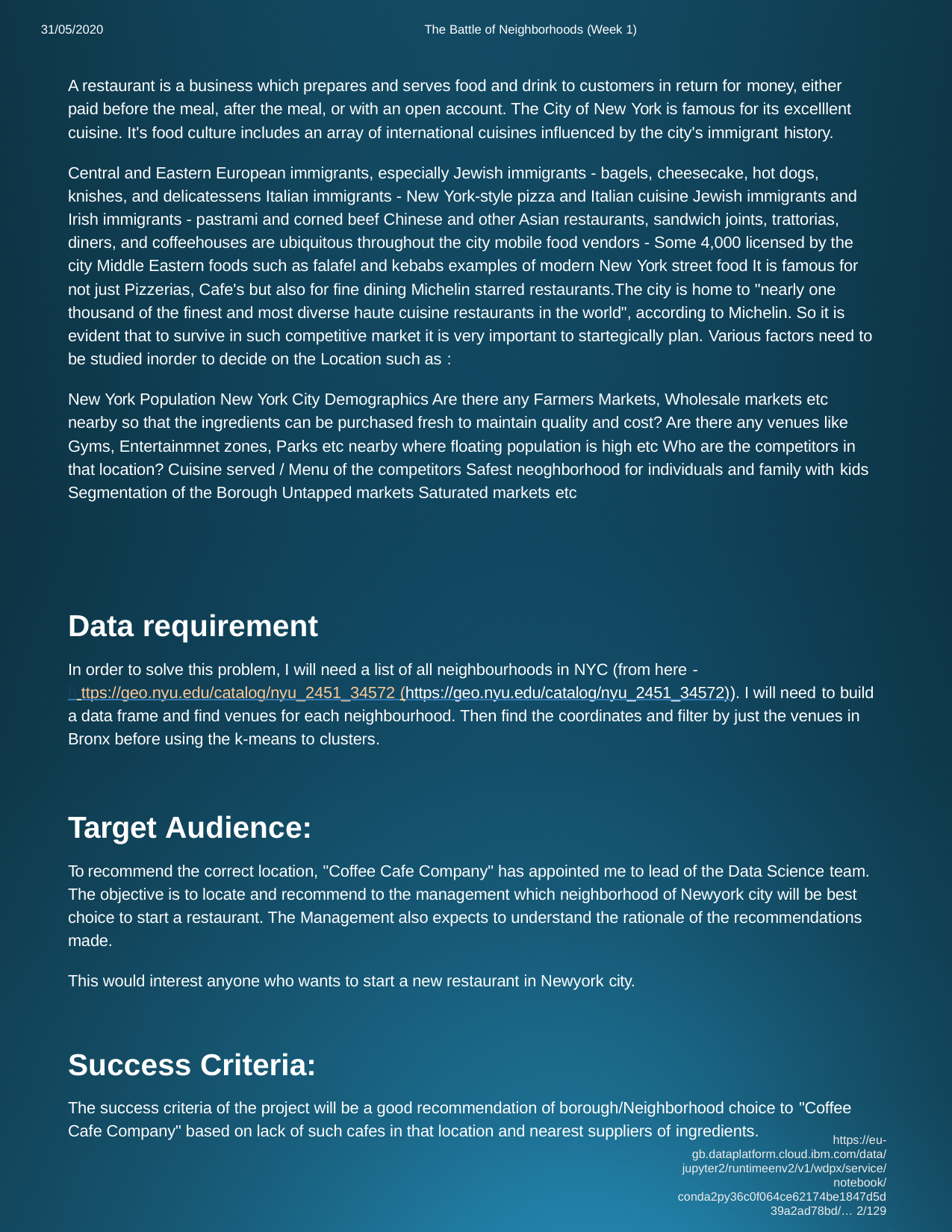

31/05/2020
The Battle of Neighborhoods (Week 1)
A restaurant is a business which prepares and serves food and drink to customers in return for money, either  paid before the meal, after the meal, or with an open account. The City of New York is famous for its excelllent  cuisine. It's food culture includes an array of international cuisines influenced by the city's immigrant history.

Central and Eastern European immigrants, especially Jewish immigrants - bagels, cheesecake, hot dogs,  knishes, and delicatessens Italian immigrants - New York-style pizza and Italian cuisine Jewish immigrants and  Irish immigrants - pastrami and corned beef Chinese and other Asian restaurants, sandwich joints, trattorias,  diners, and coffeehouses are ubiquitous throughout the city mobile food vendors - Some 4,000 licensed by the  city Middle Eastern foods such as falafel and kebabs examples of modern New York street food It is famous for  not just Pizzerias, Cafe's but also for fine dining Michelin starred restaurants.The city is home to "nearly one  thousand of the finest and most diverse haute cuisine restaurants in the world", according to Michelin. So it is  evident that to survive in such competitive market it is very important to startegically plan. Various factors need to  be studied inorder to decide on the Location such as :

New York Population New York City Demographics Are there any Farmers Markets, Wholesale markets etc  nearby so that the ingredients can be purchased fresh to maintain quality and cost? Are there any venues like  Gyms, Entertainmnet zones, Parks etc nearby where floating population is high etc Who are the competitors in  that location? Cuisine served / Menu of the competitors Safest neoghborhood for individuals and family with kids  Segmentation of the Borough Untapped markets Saturated markets etc
Data requirement
In order to solve this problem, I will need a list of all neighbourhoods in NYC (from here -
h ttps://geo.nyu.edu/catalog/nyu_2451_34572 (https://geo.nyu.edu/catalog/nyu_2451_34572)). I will need to build  a data frame and find venues for each neighbourhood. Then find the coordinates and filter by just the venues in  Bronx before using the k-means to clusters.

Target Audience:
To recommend the correct location, "Coffee Cafe Company" has appointed me to lead of the Data Science team.  The objective is to locate and recommend to the management which neighborhood of Newyork city will be best  choice to start a restaurant. The Management also expects to understand the rationale of the recommendations  made.

This would interest anyone who wants to start a new restaurant in Newyork city.
Success Criteria:
The success criteria of the project will be a good recommendation of borough/Neighborhood choice to "Coffee  Cafe Company" based on lack of such cafes in that location and nearest suppliers of ingredients.
https://eu-gb.dataplatform.cloud.ibm.com/data/jupyter2/runtimeenv2/v1/wdpx/service/notebook/conda2py36c0f064ce62174be1847d5d39a2ad78bd/… 2/129